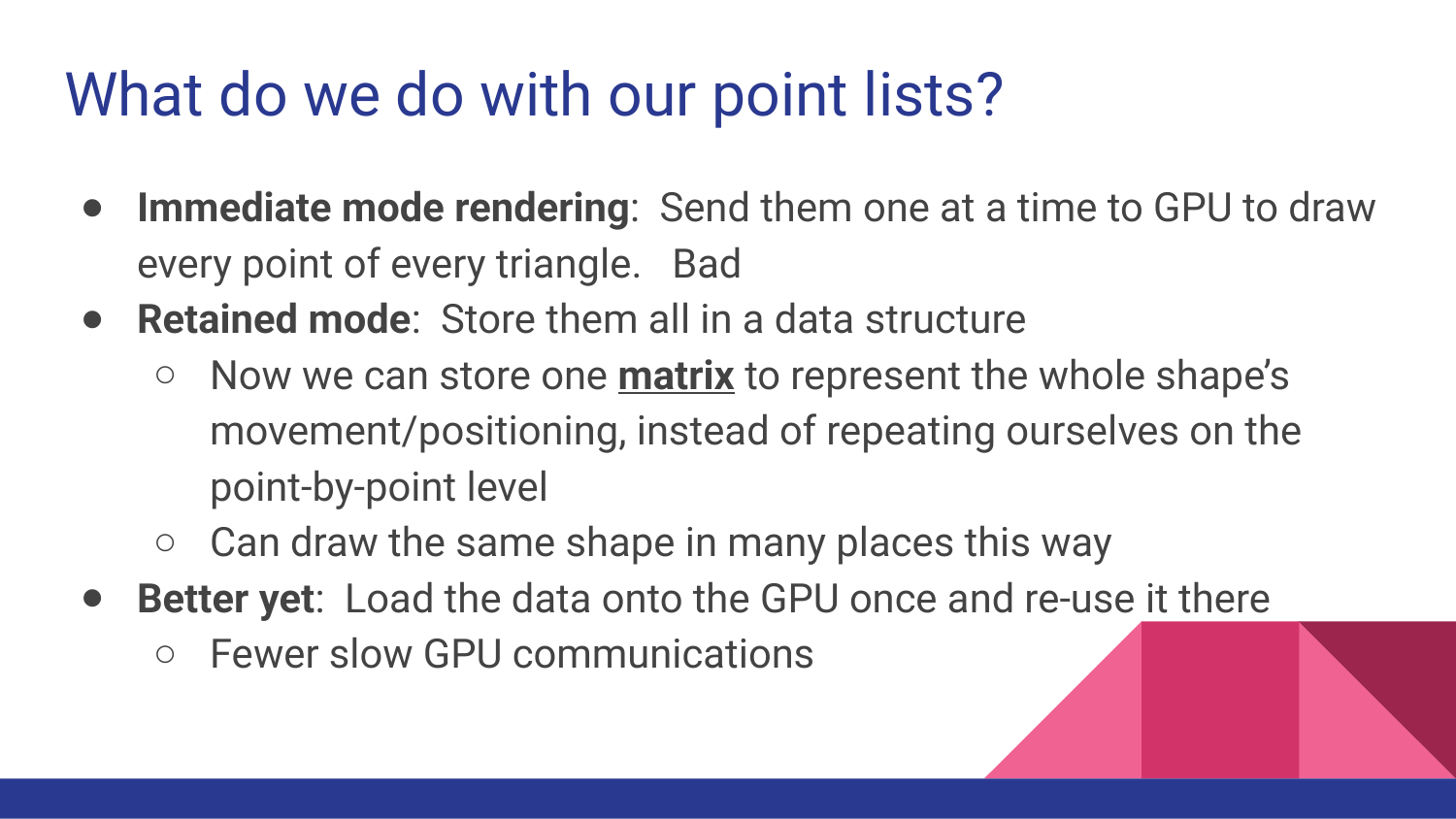

# What do we do with our point lists?
Immediate mode rendering:  Send them one at a time to GPU to draw every point of every triangle.   Bad
Retained mode:  Store them all in a data structure
Now we can store one matrix to represent the whole shape’s movement/positioning, instead of repeating ourselves on the point-by-point level
Can draw the same shape in many places this way
Better yet:  Load the data onto the GPU once and re-use it there
Fewer slow GPU communications